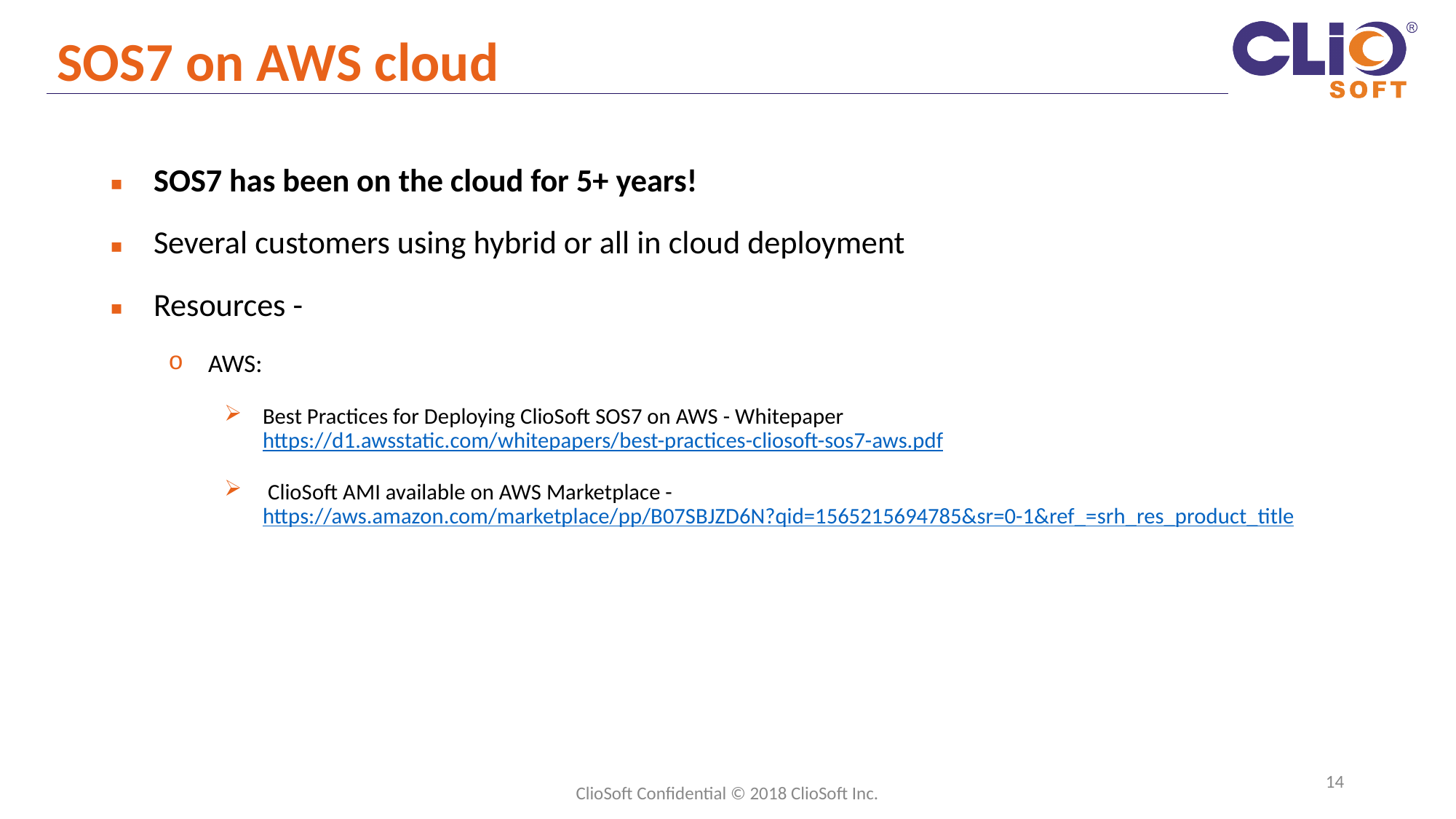

# SOS7 on AWS cloud
SOS7 has been on the cloud for 5+ years!
Several customers using hybrid or all in cloud deployment
Resources -
AWS:
Best Practices for Deploying ClioSoft SOS7 on AWS - Whitepaper https://d1.awsstatic.com/whitepapers/best-practices-cliosoft-sos7-aws.pdf
 ClioSoft AMI available on AWS Marketplace - https://aws.amazon.com/marketplace/pp/B07SBJZD6N?qid=1565215694785&sr=0-1&ref_=srh_res_product_title
14